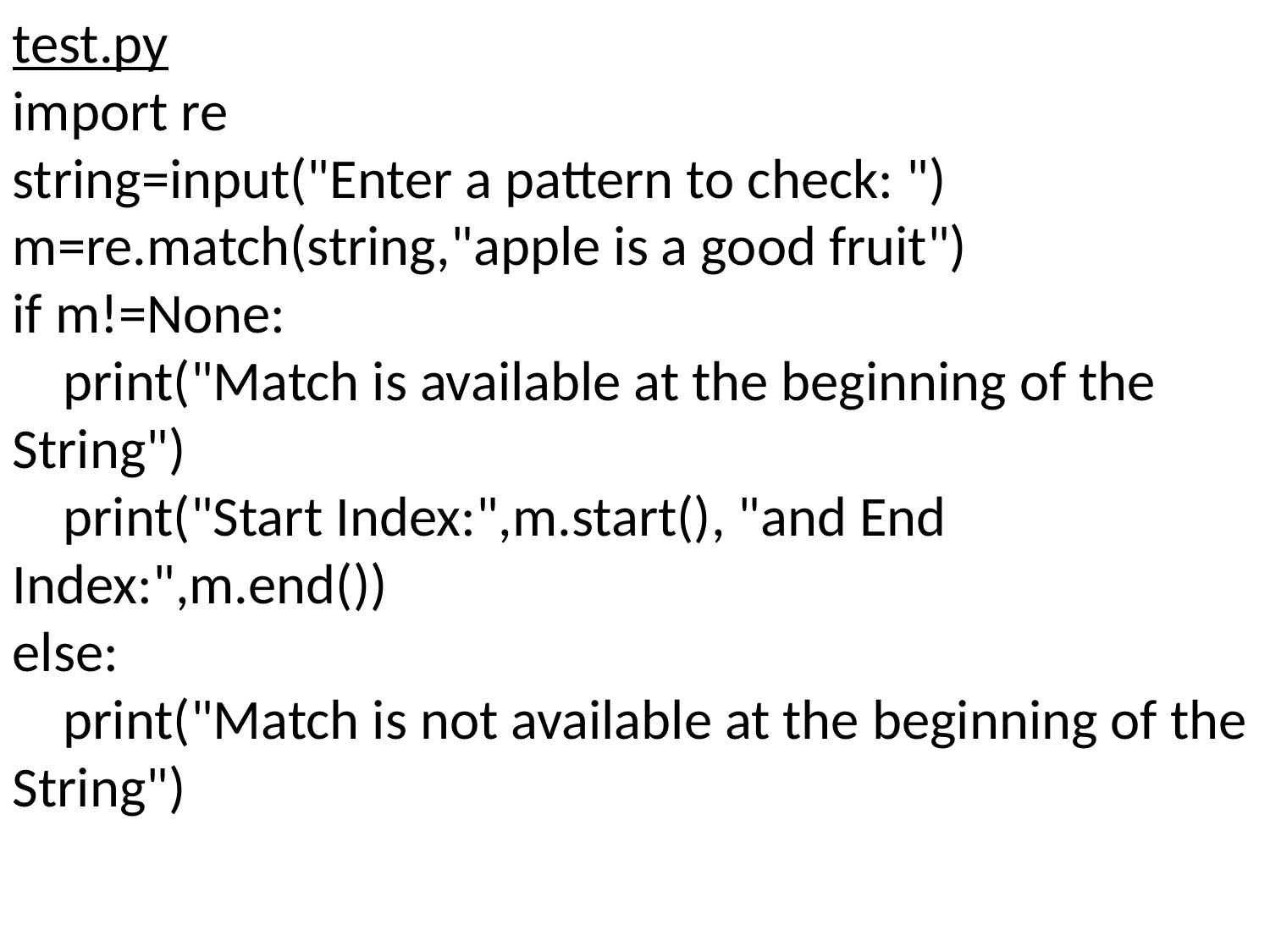

test.py
import re
string=input("Enter a pattern to check: ")
m=re.match(string,"apple is a good fruit")
if m!=None:
    print("Match is available at the beginning of the String")
    print("Start Index:",m.start(), "and End Index:",m.end())
else:
    print("Match is not available at the beginning of the String")